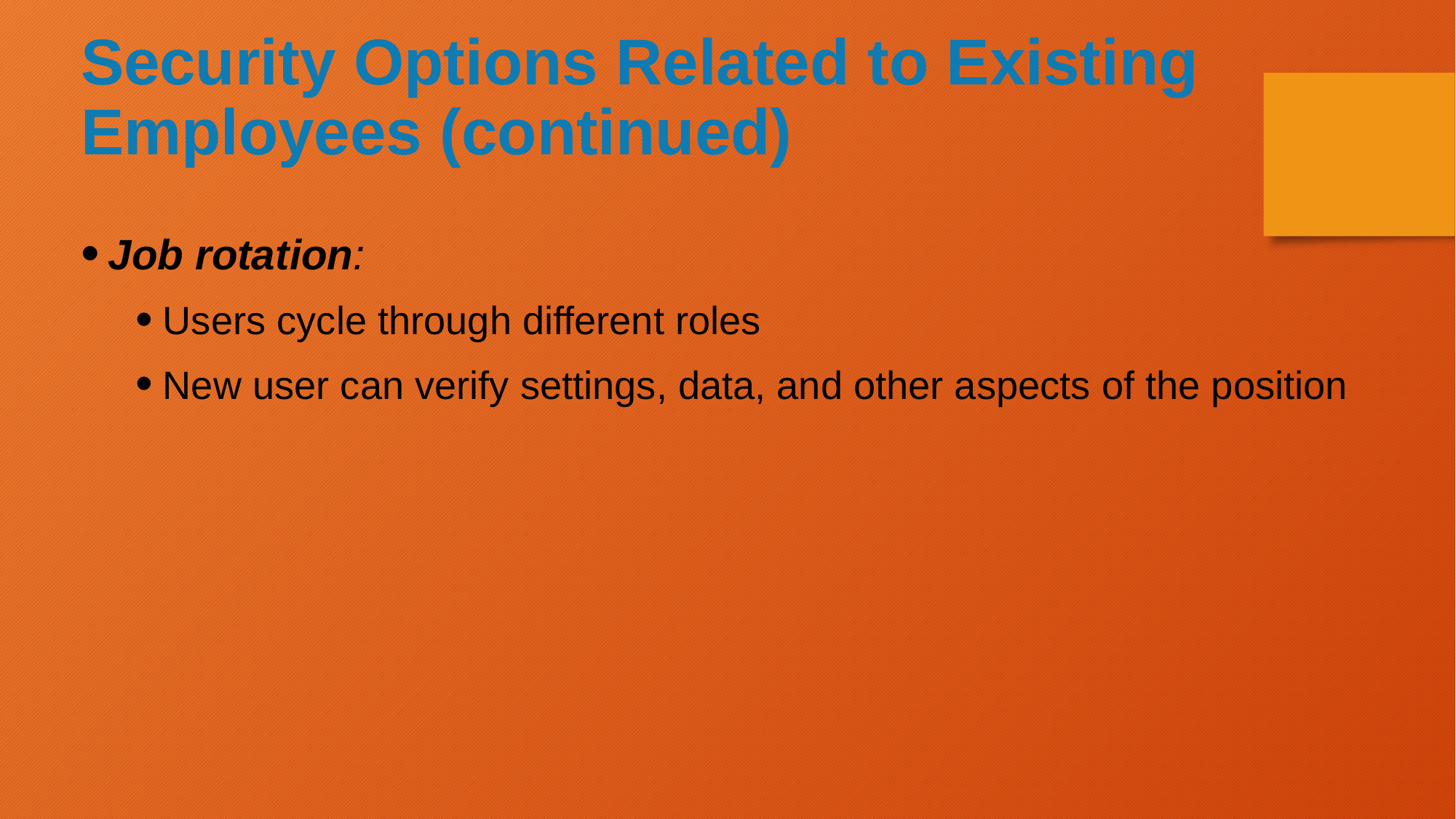

Security Options Related to Existing Employees (continued)
Job rotation:
Users cycle through different roles
New user can verify settings, data, and other aspects of the position